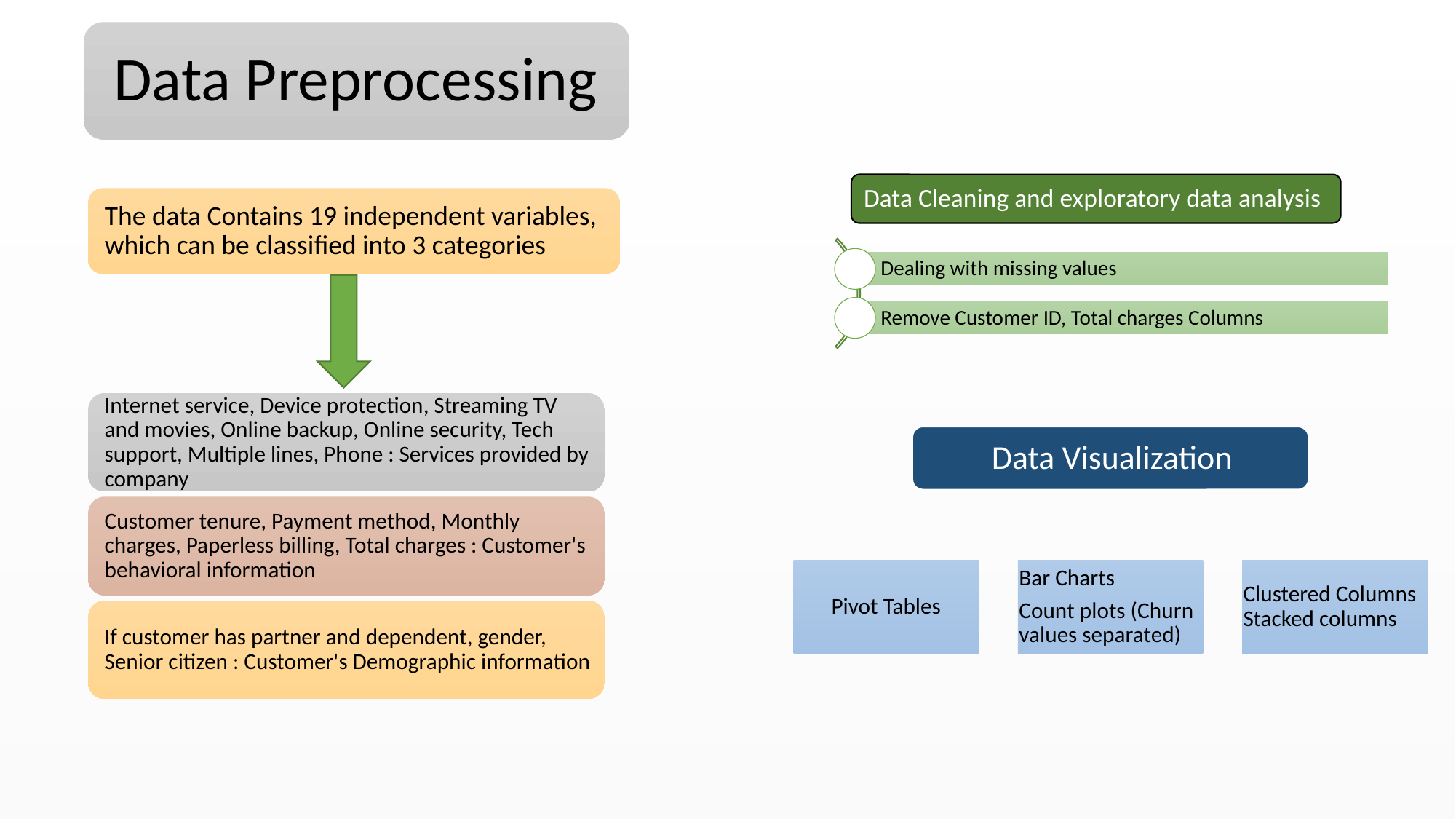

Data Preprocessing
Data Cleaning and exploratory data analysis
The data Contains 19 independent variables, which can be classified into 3 categories
Dealing with missing values
Remove Customer ID, Total charges Columns

Internet service, Device protection, Streaming TV and movies, Online backup, Online security, Tech support, Multiple lines, Phone : Services provided by company
Customer tenure, Payment method, Monthly charges, Paperless billing, Total charges : Customer's behavioral information
If customer has partner and dependent, gender, Senior citizen : Customer's Demographic information
Data Visualization
Pivot Tables
Bar Charts
Count plots (Churn values separated)
Clustered Columns Stacked columns